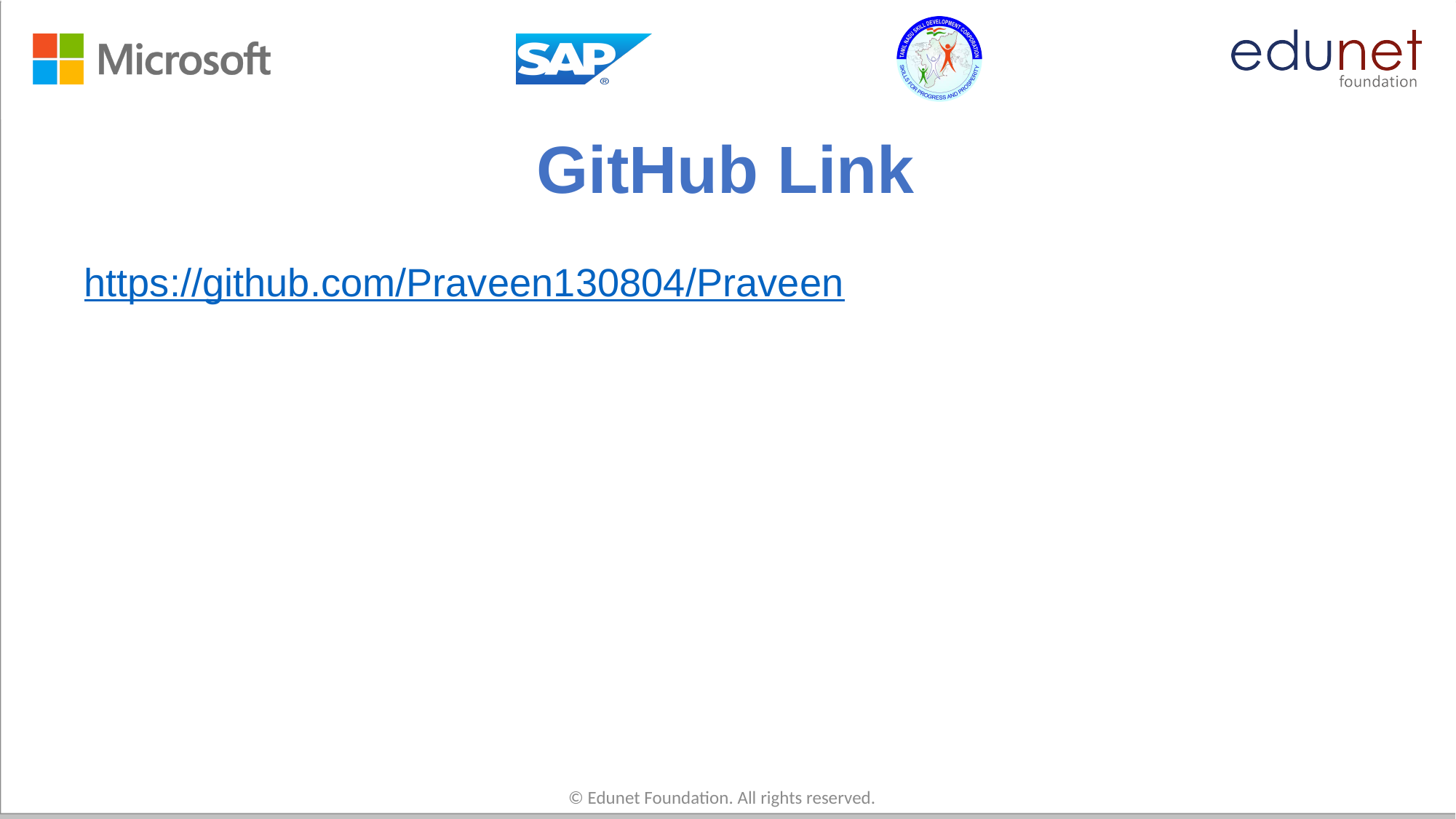

# GitHub Link
https://github.com/Praveen130804/Praveen
© Edunet Foundation. All rights reserved.